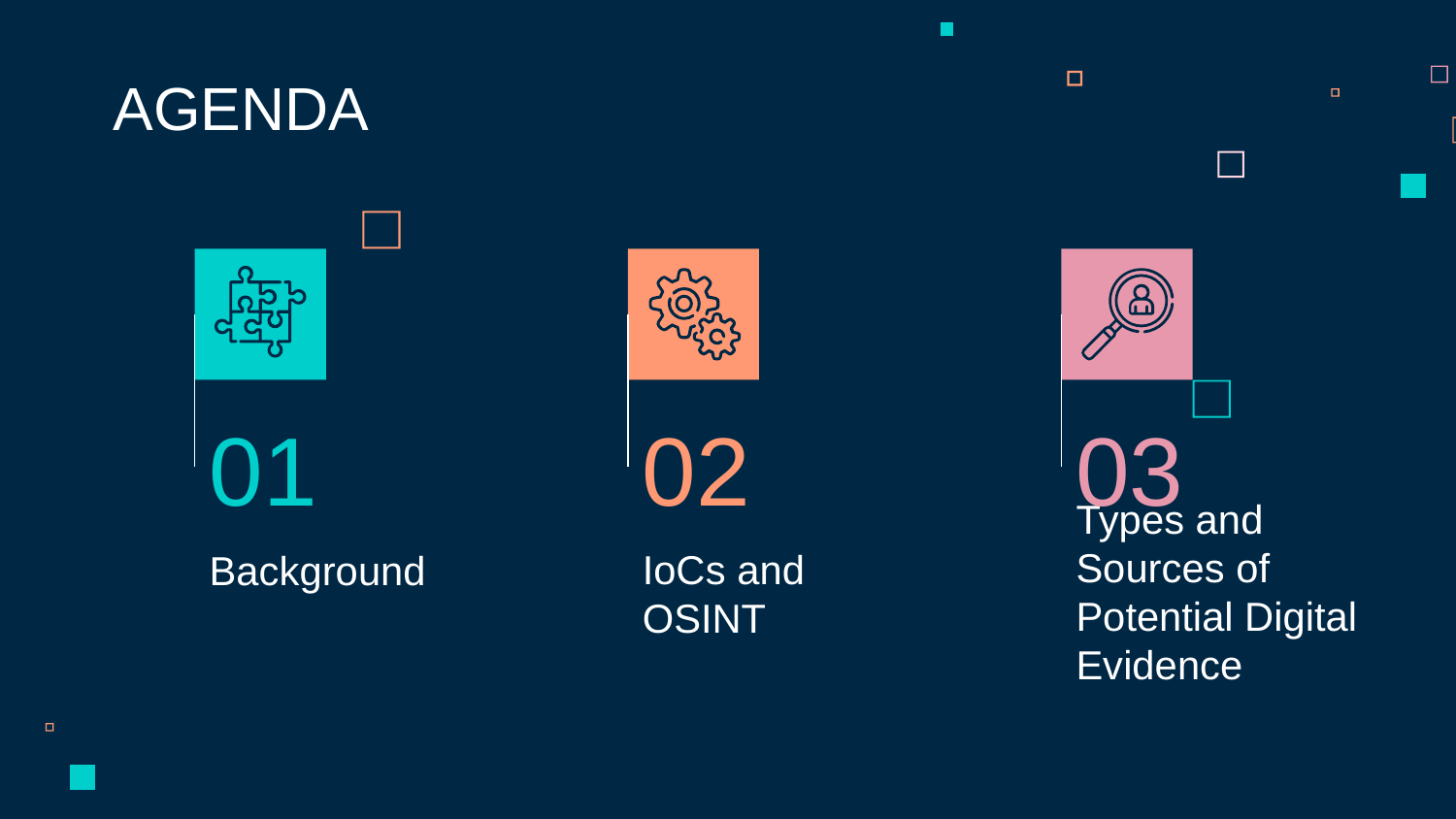

AGENDA

01
02
03
Types and Sources of Potential Digital Evidence
# Background
IoCs and OSINT